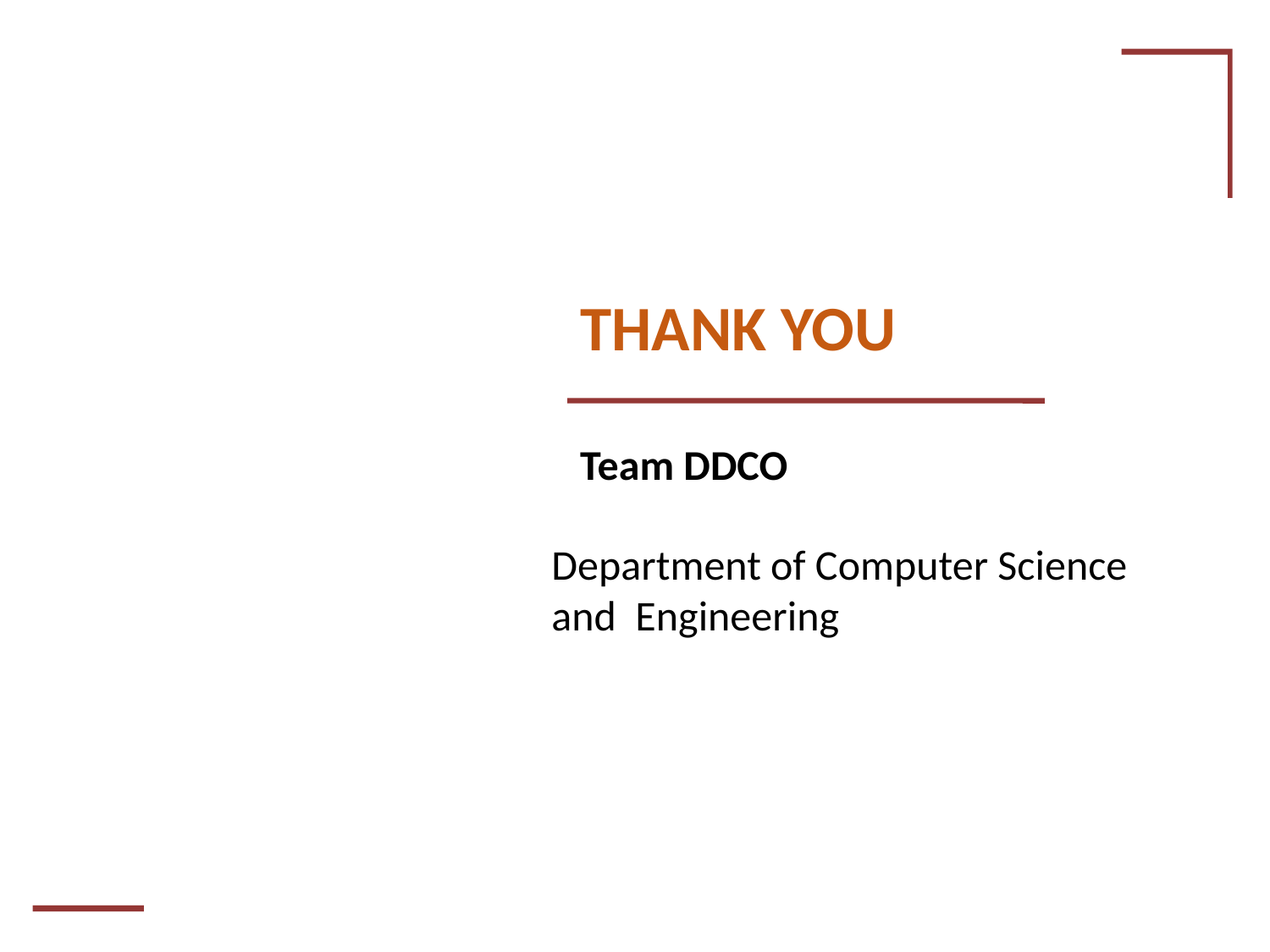

# THANK YOU

Team DDCO

Department of Computer Science and  Engineering